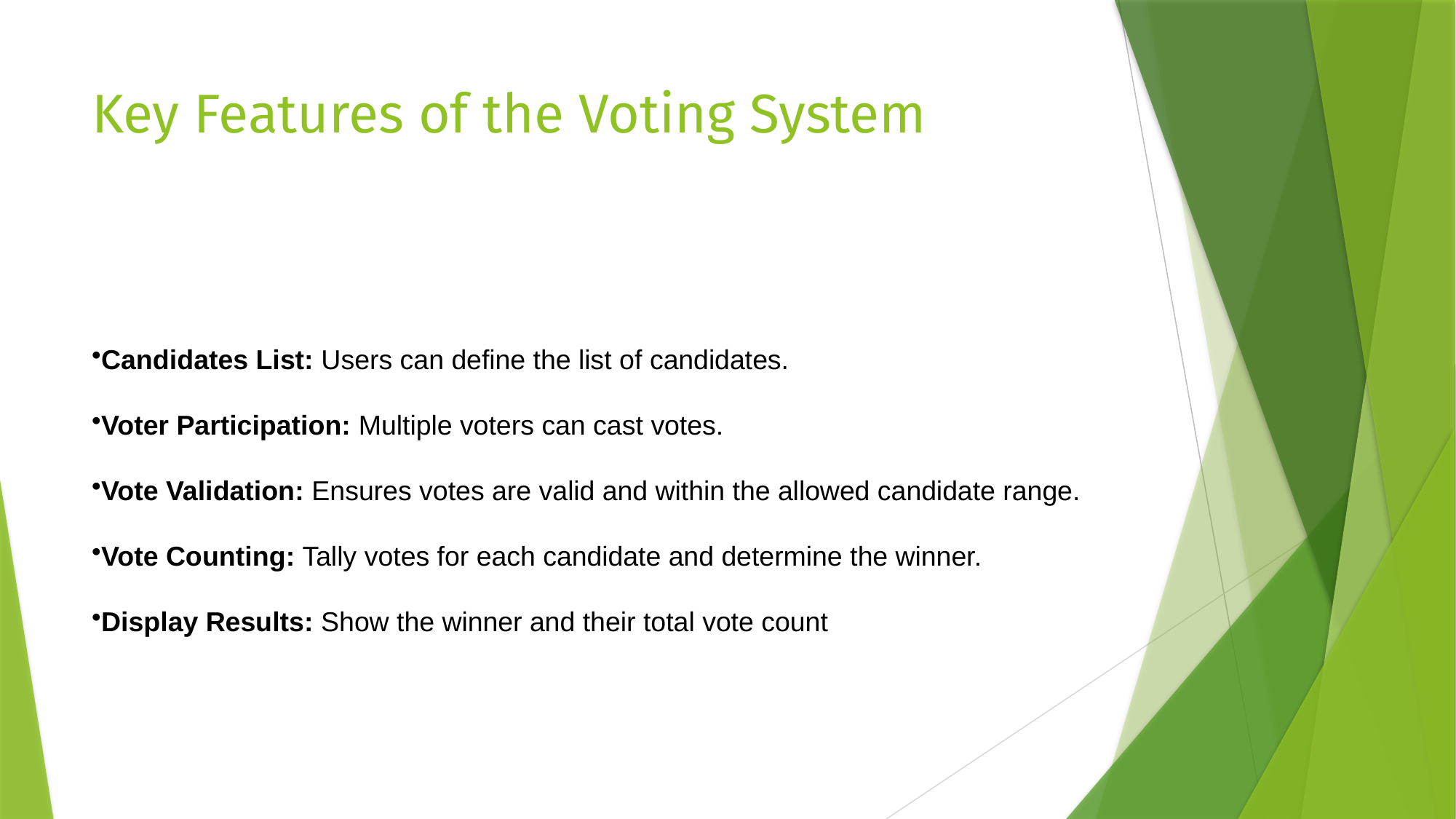

# Key Features of the Voting System
Candidates List: Users can define the list of candidates.

Voter Participation: Multiple voters can cast votes.

Vote Validation: Ensures votes are valid and within the allowed candidate range.

Vote Counting: Tally votes for each candidate and determine the winner.

Display Results: Show the winner and their total vote count